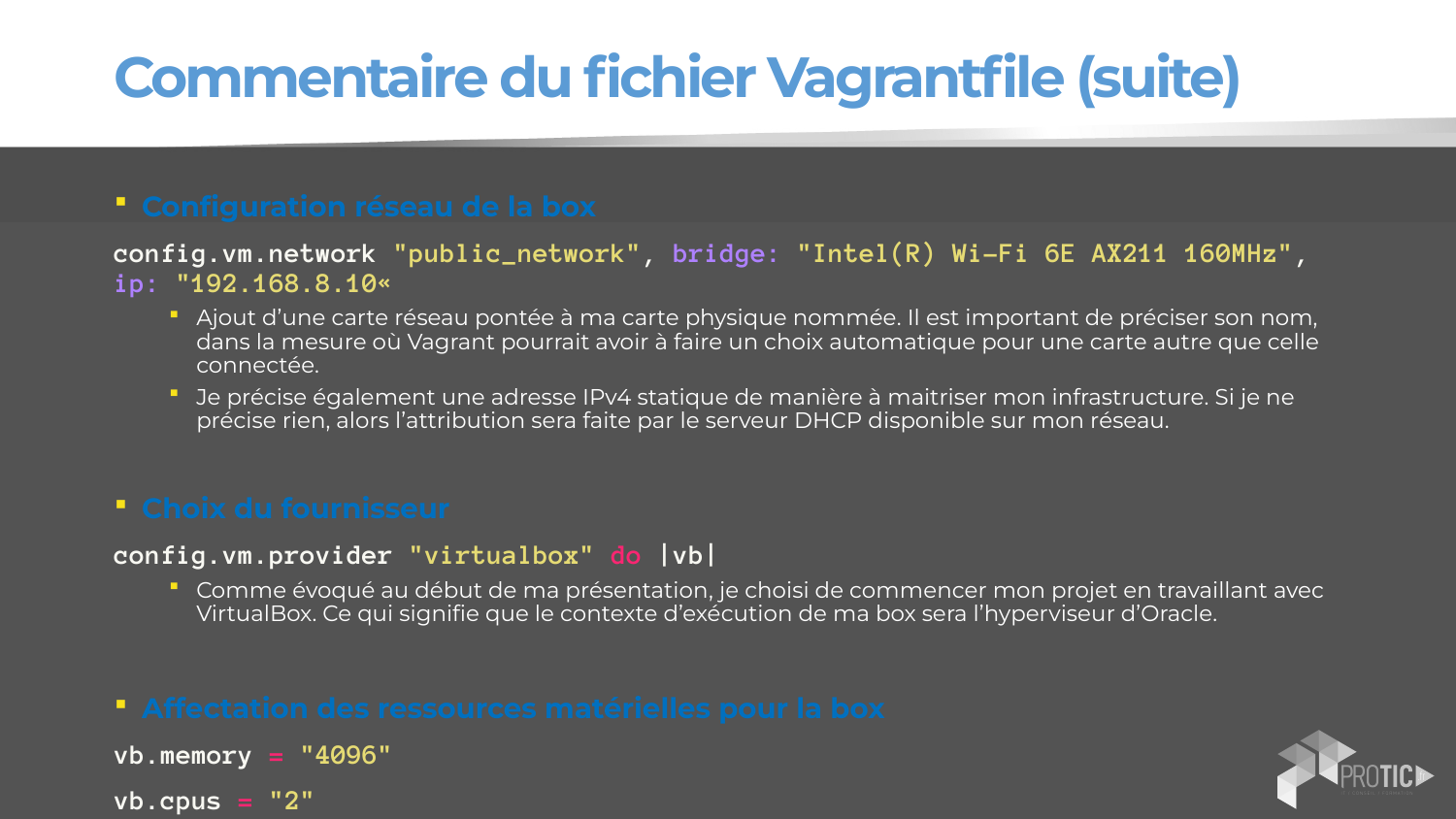

# Commentaire du fichier Vagrantfile (suite)
Configuration réseau de la box
config.vm.network "public_network", bridge: "Intel(R) Wi-Fi 6E AX211 160MHz", ip: "192.168.8.10«
Ajout d’une carte réseau pontée à ma carte physique nommée. Il est important de préciser son nom, dans la mesure où Vagrant pourrait avoir à faire un choix automatique pour une carte autre que celle connectée.
Je précise également une adresse IPv4 statique de manière à maitriser mon infrastructure. Si je ne précise rien, alors l’attribution sera faite par le serveur DHCP disponible sur mon réseau.

Choix du fournisseur
config.vm.provider "virtualbox" do |vb|
Comme évoqué au début de ma présentation, je choisi de commencer mon projet en travaillant avec VirtualBox. Ce qui signifie que le contexte d’exécution de ma box sera l’hyperviseur d’Oracle.

Affectation des ressources matérielles pour la box
vb.memory = "4096"
vb.cpus = "2"